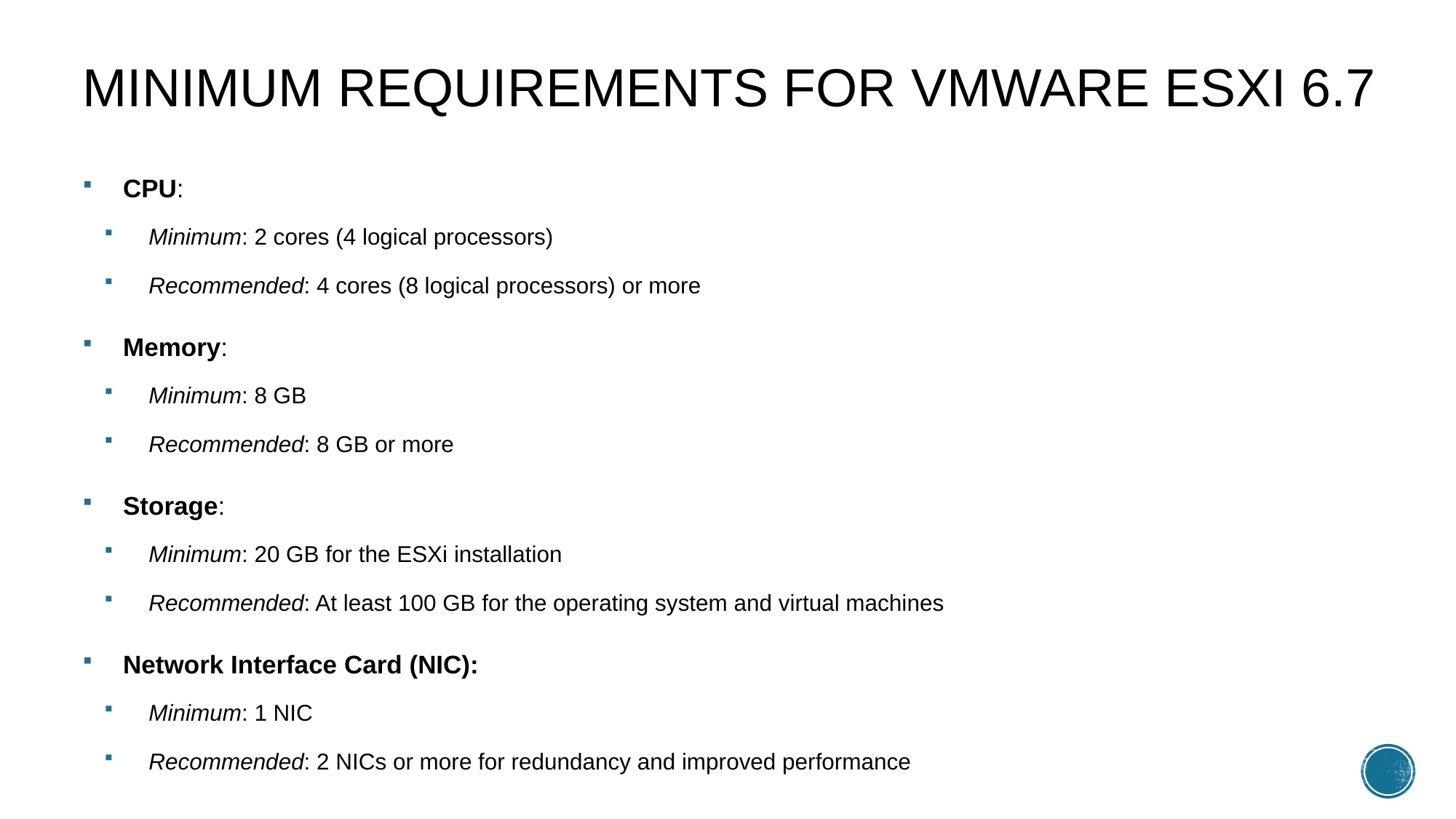

# minimum requirements for VMware ESXi 6.7
CPU:
Minimum: 2 cores (4 logical processors)
Recommended: 4 cores (8 logical processors) or more
Memory:
Minimum: 8 GB
Recommended: 8 GB or more
Storage:
Minimum: 20 GB for the ESXi installation
Recommended: At least 100 GB for the operating system and virtual machines
Network Interface Card (NIC):
Minimum: 1 NIC
Recommended: 2 NICs or more for redundancy and improved performance